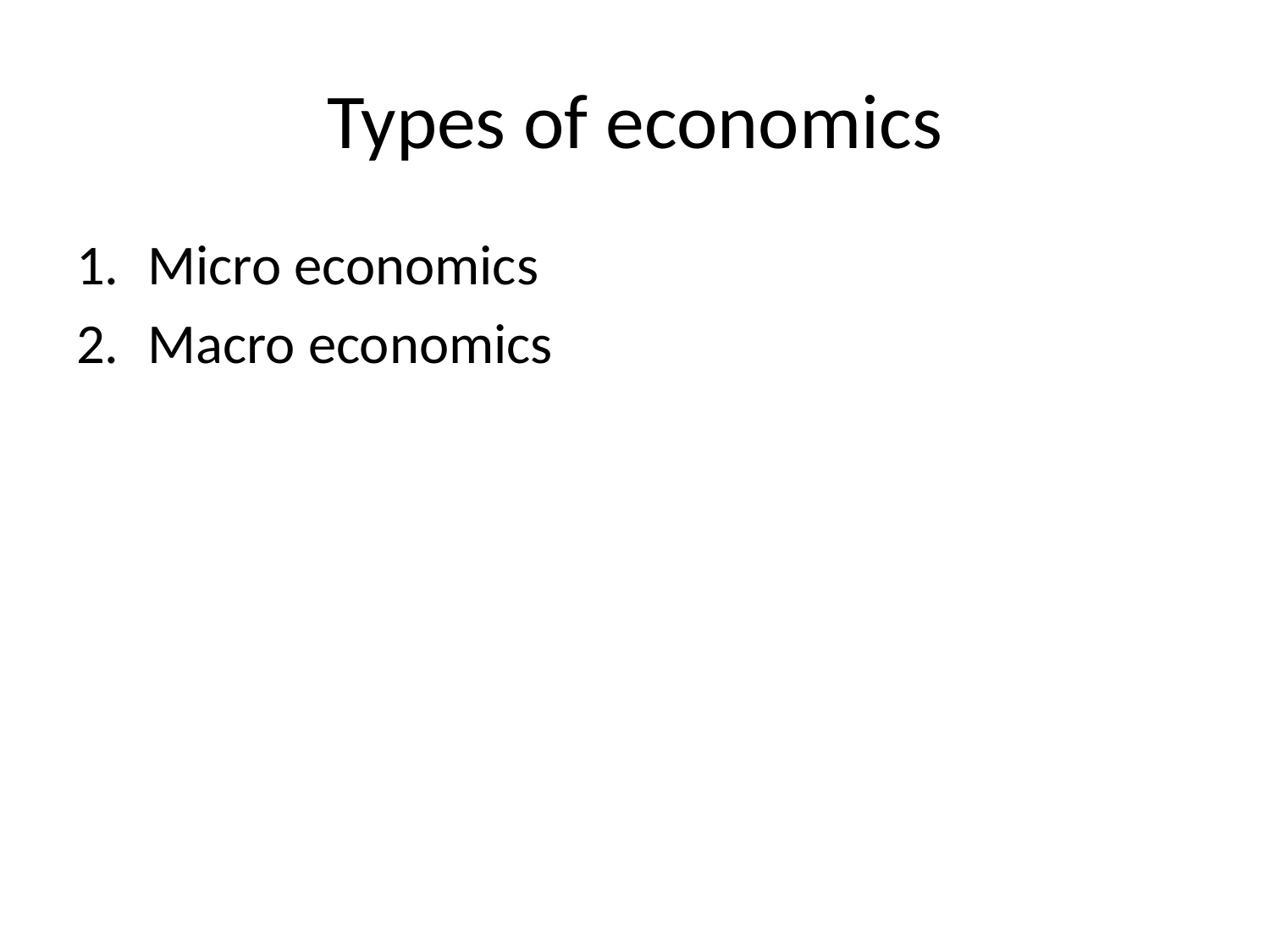

# Types of economics
Micro economics
Macro economics